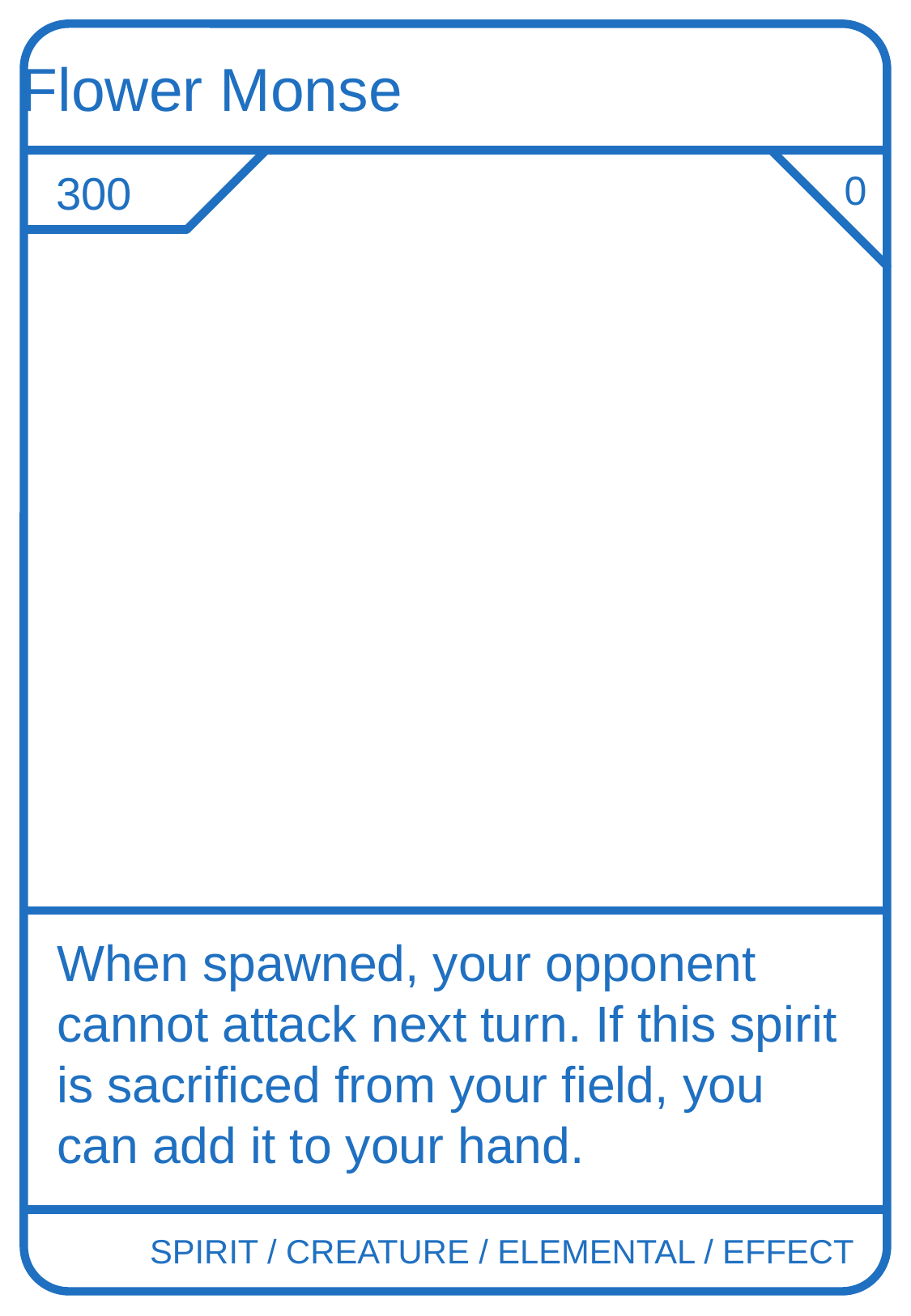

Flower Monse
300
0
When spawned, your opponent cannot attack next turn. If this spirit is sacrificed from your field, you can add it to your hand.
SPIRIT / CREATURE / ELEMENTAL / EFFECT